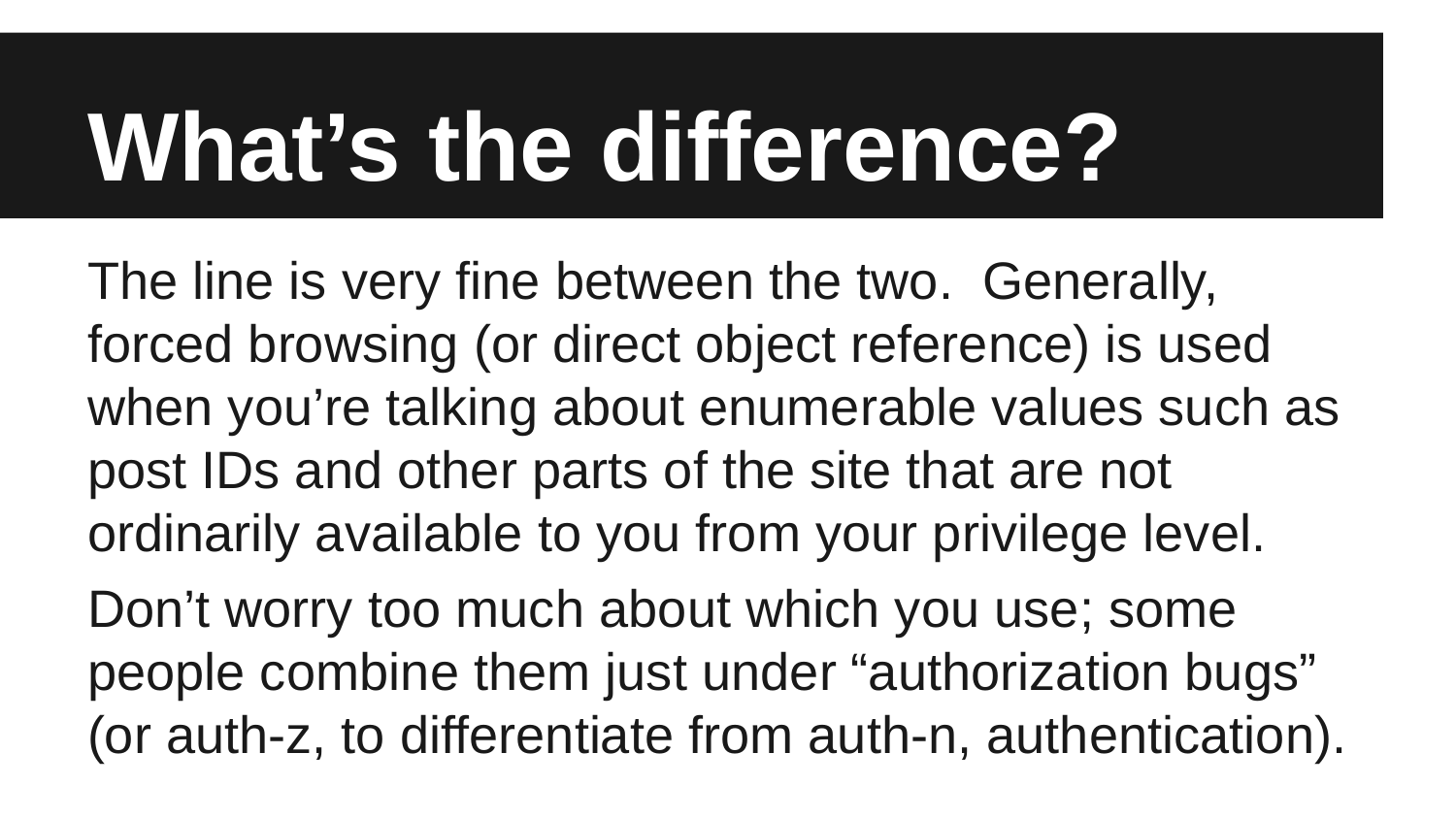

# What’s the difference?
The line is very fine between the two.  Generally, forced browsing (or direct object reference) is used when you’re talking about enumerable values such as post IDs and other parts of the site that are not ordinarily available to you from your privilege level.
Don’t worry too much about which you use; some people combine them just under “authorization bugs” (or auth-z, to differentiate from auth-n, authentication).